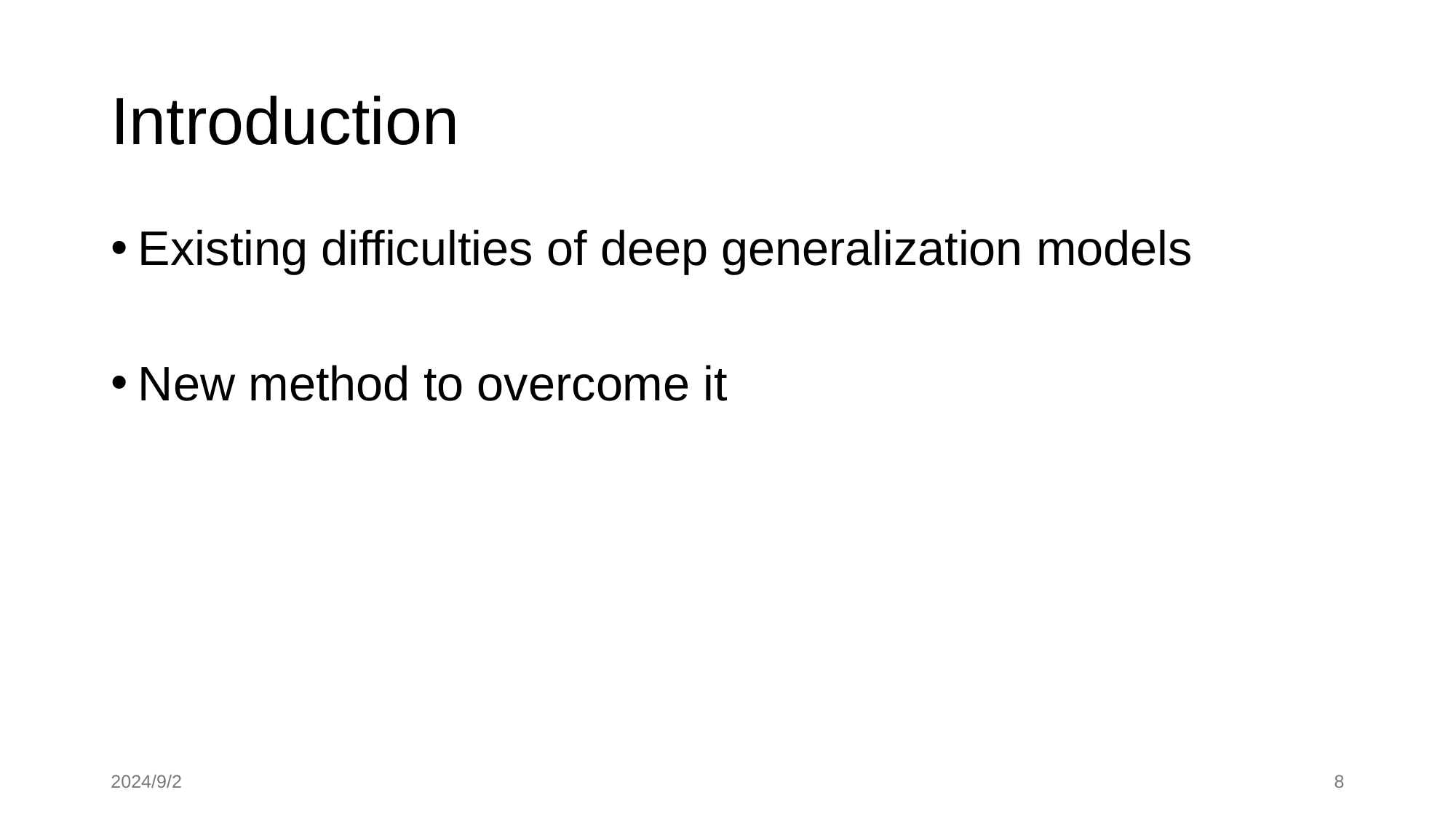

# Introduction
Existing difficulties of deep generalization models

New method to overcome it
2024/9/2
8